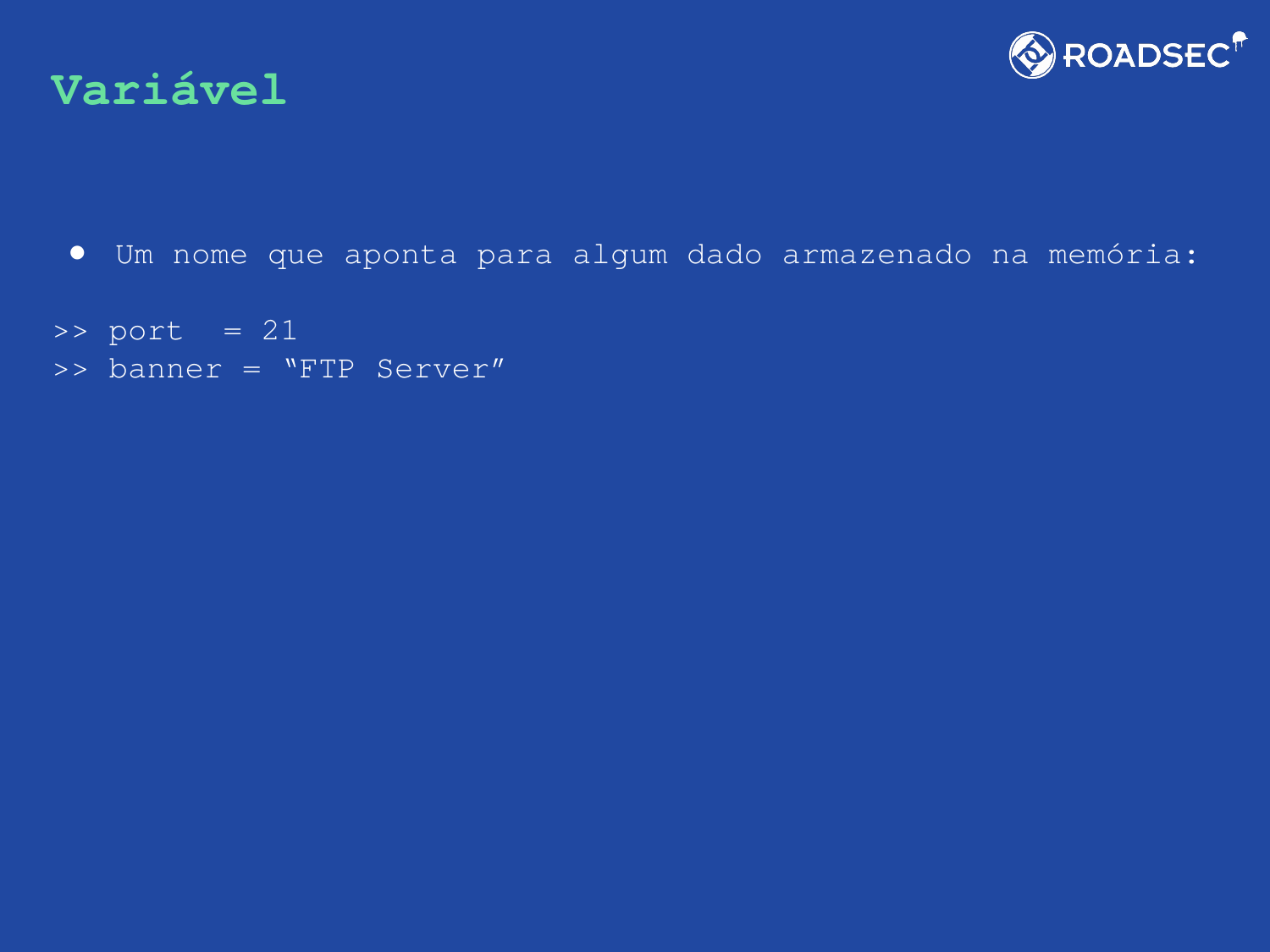

# Variável
Um nome que aponta para algum dado armazenado na memória:

>> port  = 21
>> banner = “FTP Server”